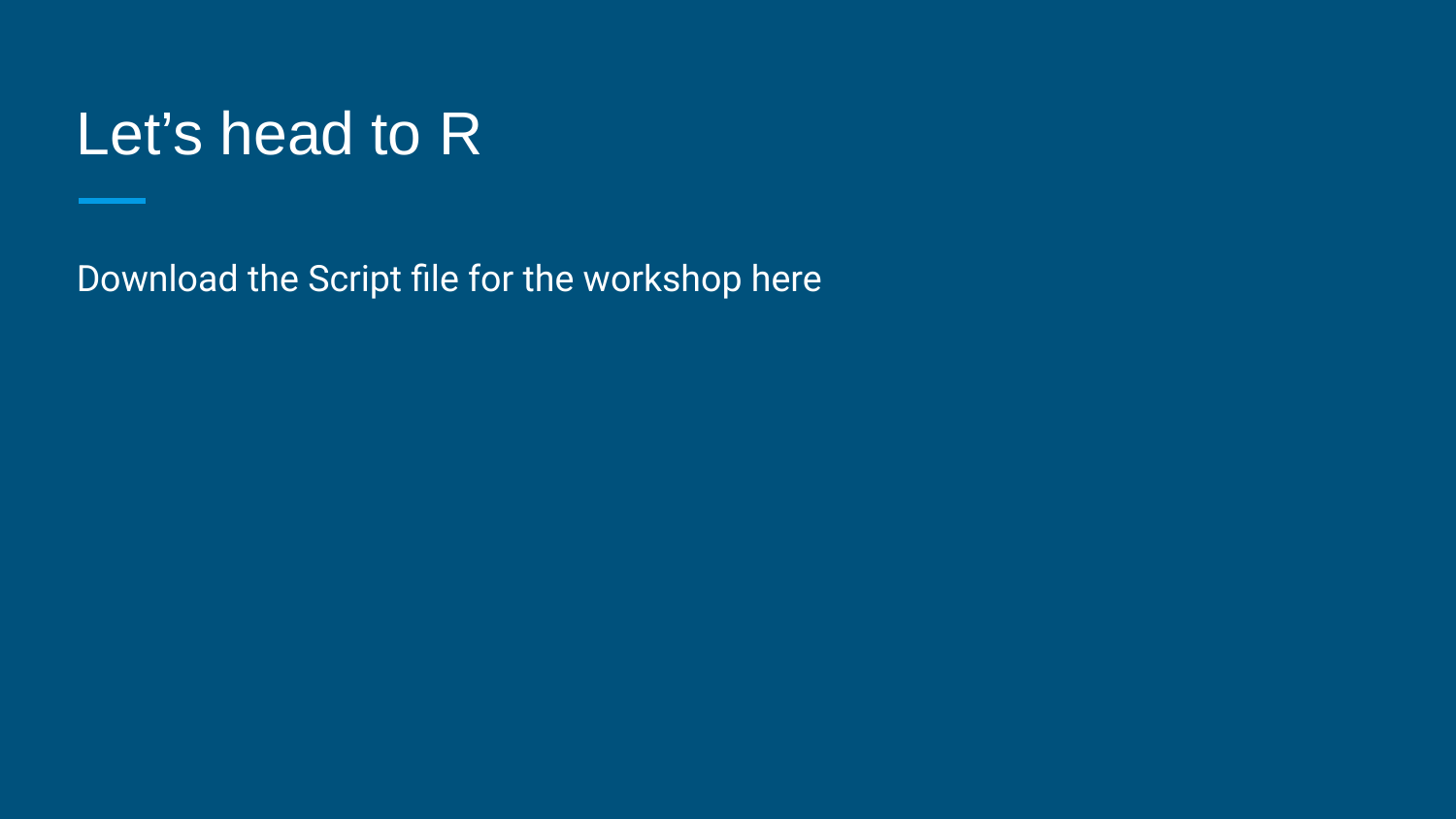

# Let’s head to R
Download the Script file for the workshop here